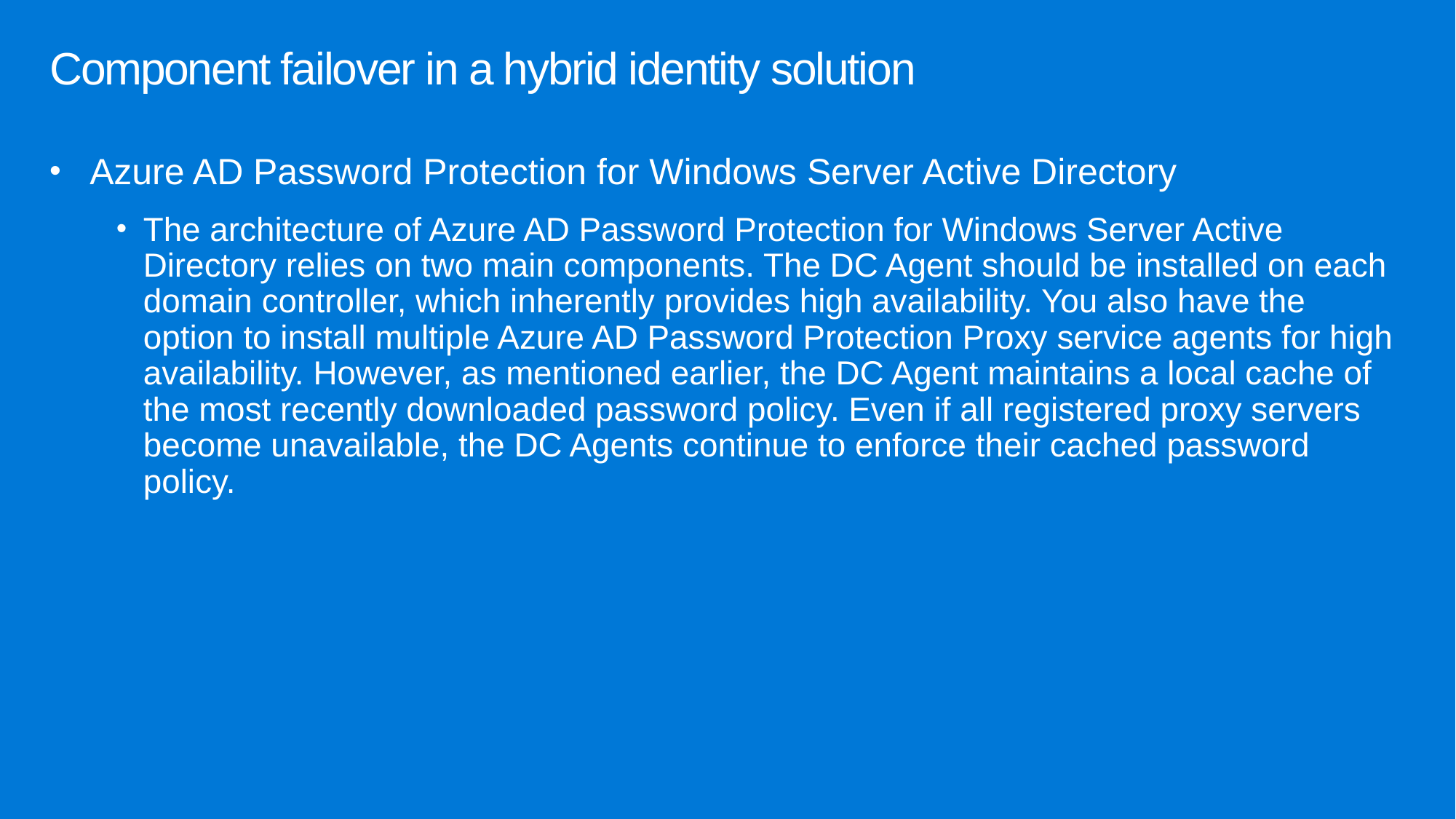

# Component failover in a hybrid identity solution
Azure AD Password Protection for Windows Server Active Directory
The architecture of Azure AD Password Protection for Windows Server Active Directory relies on two main components. The DC Agent should be installed on each domain controller, which inherently provides high availability. You also have the option to install multiple Azure AD Password Protection Proxy service agents for high availability. However, as mentioned earlier, the DC Agent maintains a local cache of the most recently downloaded password policy. Even if all registered proxy servers become unavailable, the DC Agents continue to enforce their cached password policy.